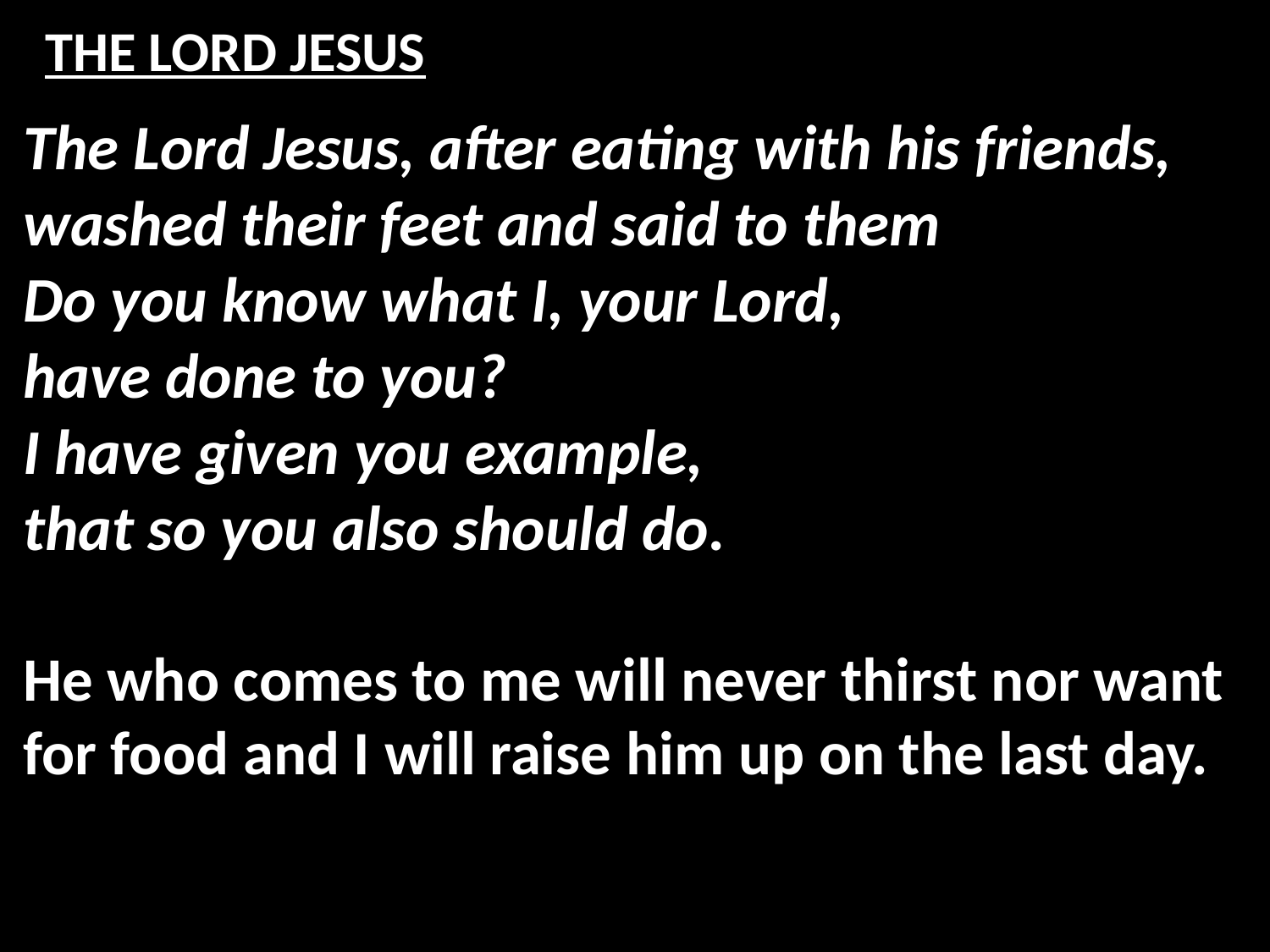

# THE LORD JESUS
The Lord Jesus, after eating with his friends,
washed their feet and said to them
Do you know what I, your Lord,
have done to you?
I have given you example,
that so you also should do.

He who comes to me will never thirst nor want for food and I will raise him up on the last day.